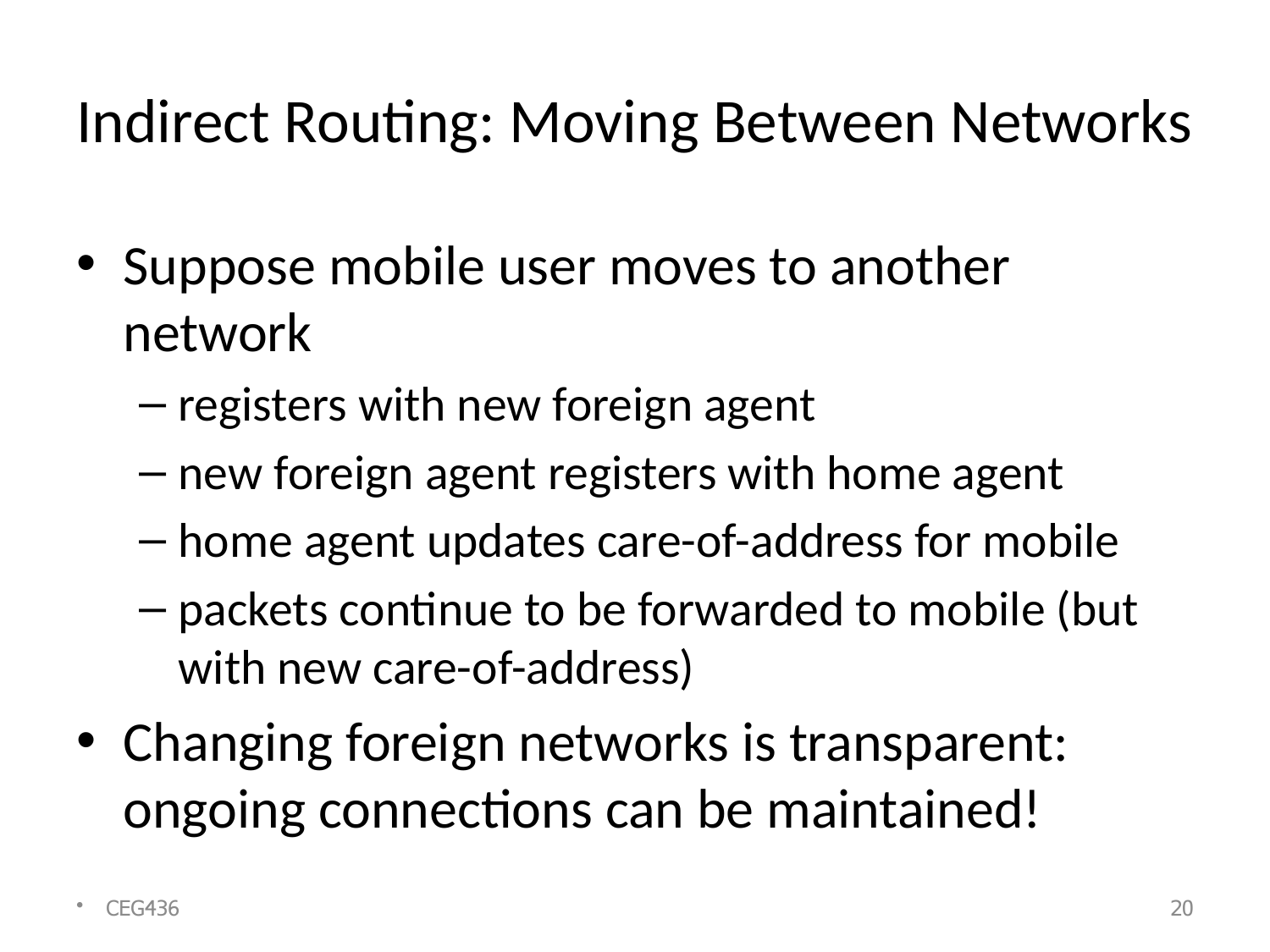

# Indirect Routing: Moving Between Networks
Suppose mobile user moves to another network
registers with new foreign agent
new foreign agent registers with home agent
home agent updates care-of-address for mobile
packets continue to be forwarded to mobile (but with new care-of-address)
Changing foreign networks is transparent: ongoing connections can be maintained!
CEG436

20